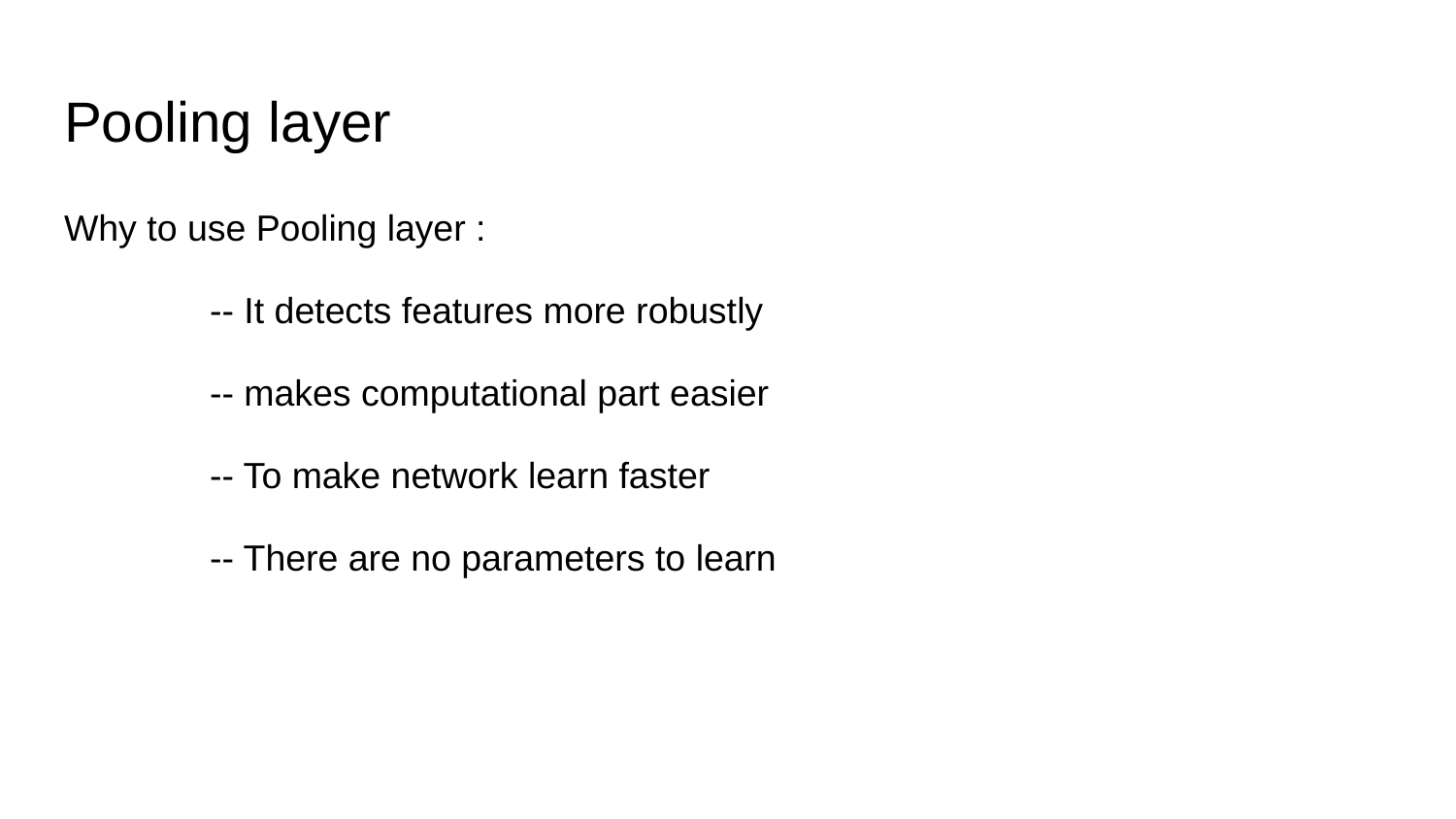

# Pooling layer
Why to use Pooling layer :
	-- It detects features more robustly
	-- makes computational part easier
	-- To make network learn faster
	-- There are no parameters to learn